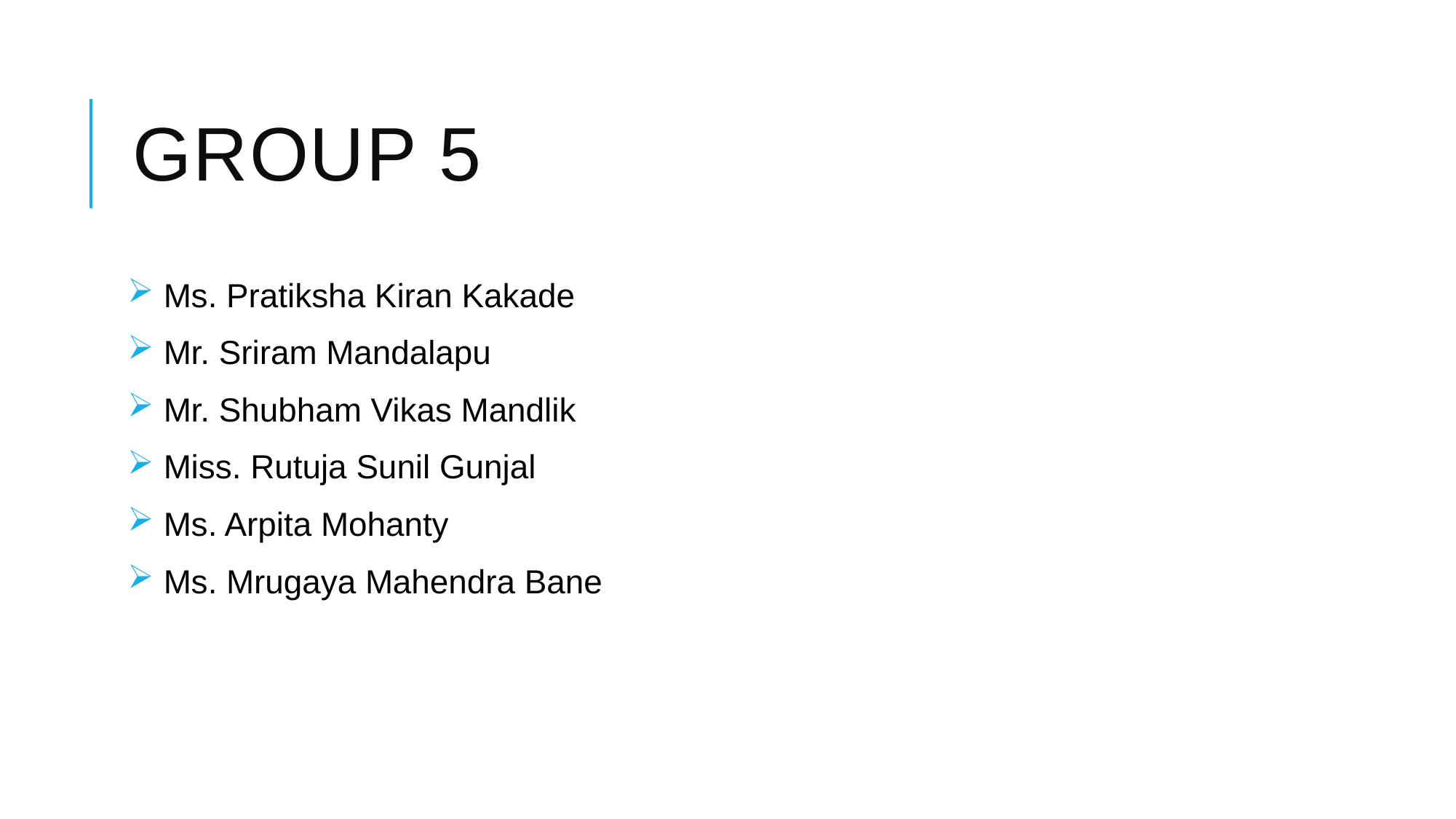

# Group 5
 Ms. Pratiksha Kiran Kakade
 Mr. Sriram Mandalapu
 Mr. Shubham Vikas Mandlik
 Miss. Rutuja Sunil Gunjal
 Ms. Arpita Mohanty
 Ms. Mrugaya Mahendra Bane